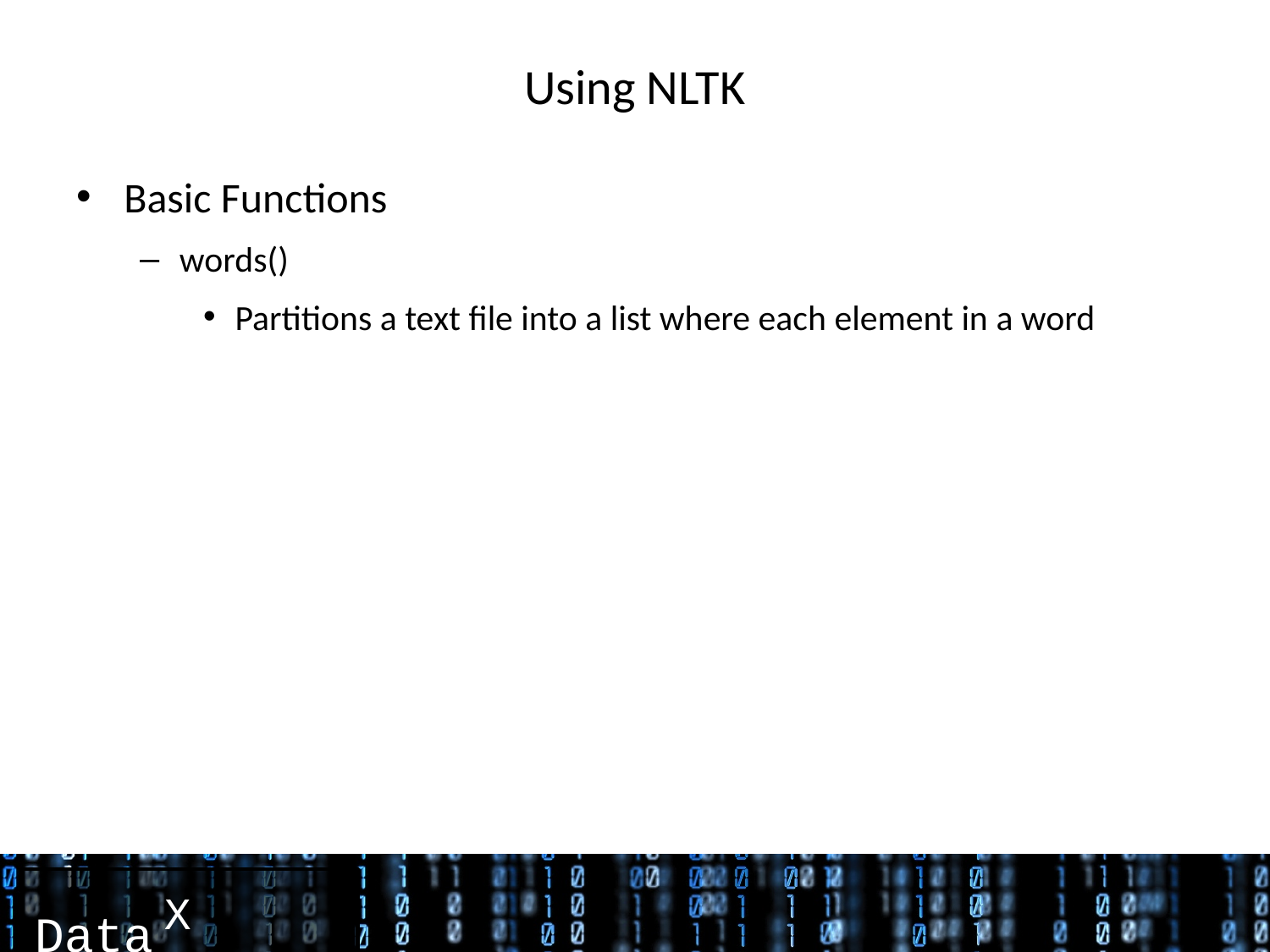

# Using NLTK
Basic Functions
words()
Partitions a text file into a list where each element in a word